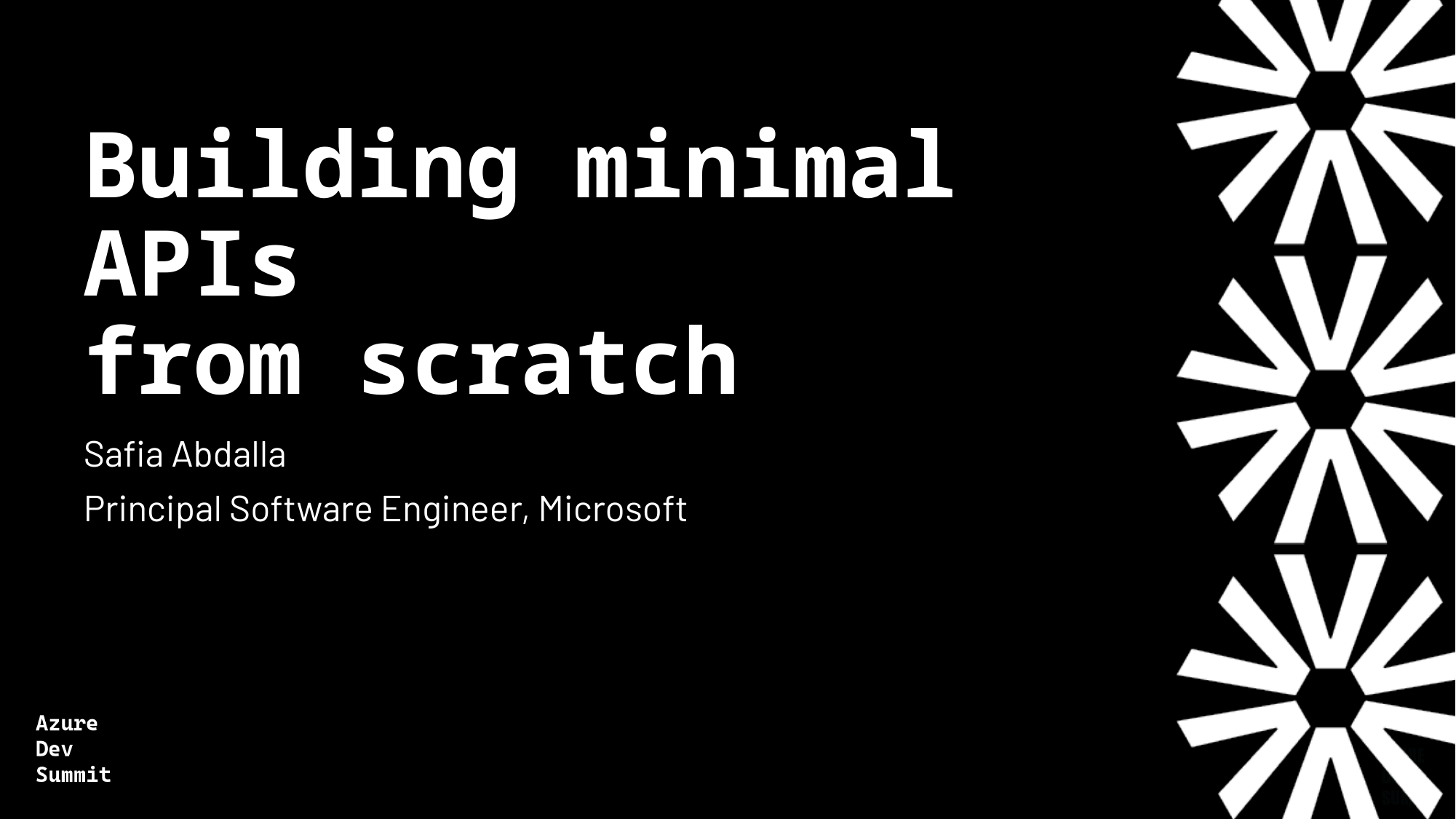

# Building minimal APIs from scratch
Safia Abdalla
Principal Software Engineer, Microsoft